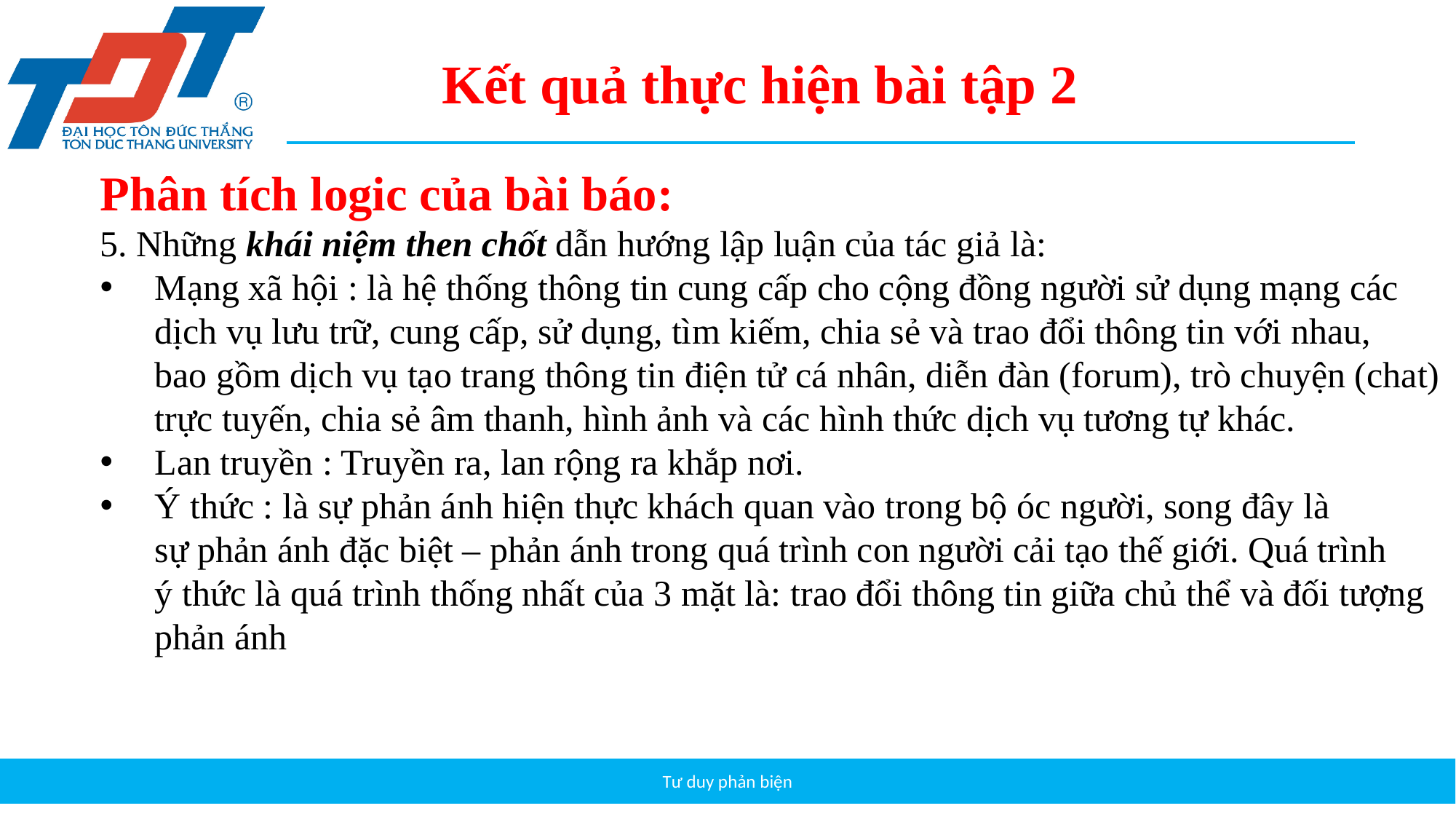

Kết quả thực hiện bài tập 2
Phân tích logic của bài báo:
5. Những khái niệm then chốt dẫn hướng lập luận của tác giả là:
Mạng xã hội : là hệ thống thông tin cung cấp cho cộng đồng người sử dụng mạng các
dịch vụ lưu trữ, cung cấp, sử dụng, tìm kiếm, chia sẻ và trao đổi thông tin với nhau,
bao gồm dịch vụ tạo trang thông tin điện tử cá nhân, diễn đàn (forum), trò chuyện (chat)
trực tuyến, chia sẻ âm thanh, hình ảnh và các hình thức dịch vụ tương tự khác.
Lan truyền : Truyền ra, lan rộng ra khắp nơi.
Ý thức : là sự phản ánh hiện thực khách quan vào trong bộ óc người, song đây là
sự phản ánh đặc biệt – phản ánh trong quá trình con người cải tạo thế giới. Quá trình
ý thức là quá trình thống nhất của 3 mặt là: trao đổi thông tin giữa chủ thể và đối tượng
phản ánh

Tư duy phản biện